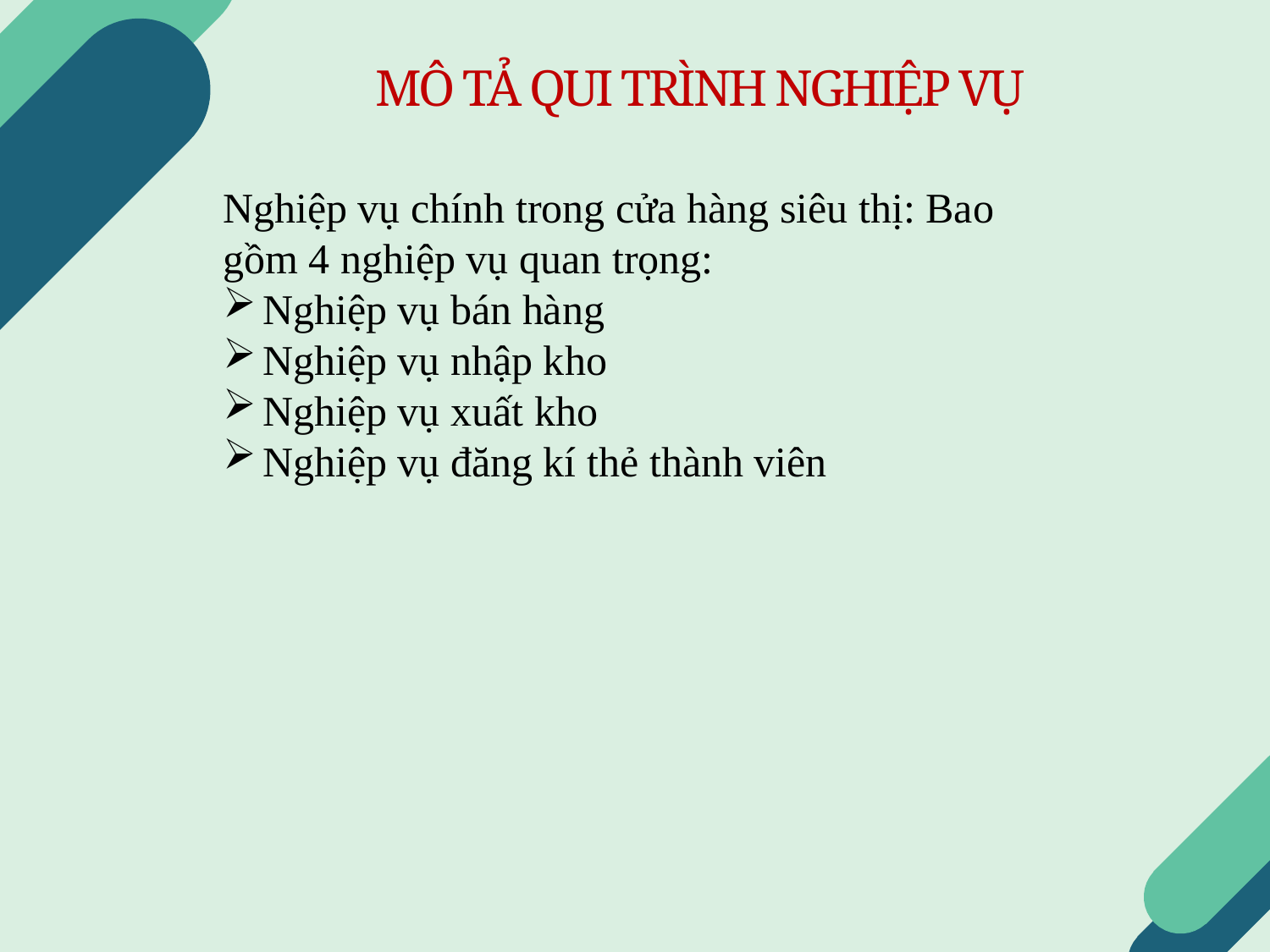

# MÔ TẢ QUI TRÌNH NGHIỆP VỤ
Nghiệp vụ chính trong cửa hàng siêu thị: Bao gồm 4 nghiệp vụ quan trọng:
Nghiệp vụ bán hàng
Nghiệp vụ nhập kho
Nghiệp vụ xuất kho
Nghiệp vụ đăng kí thẻ thành viên